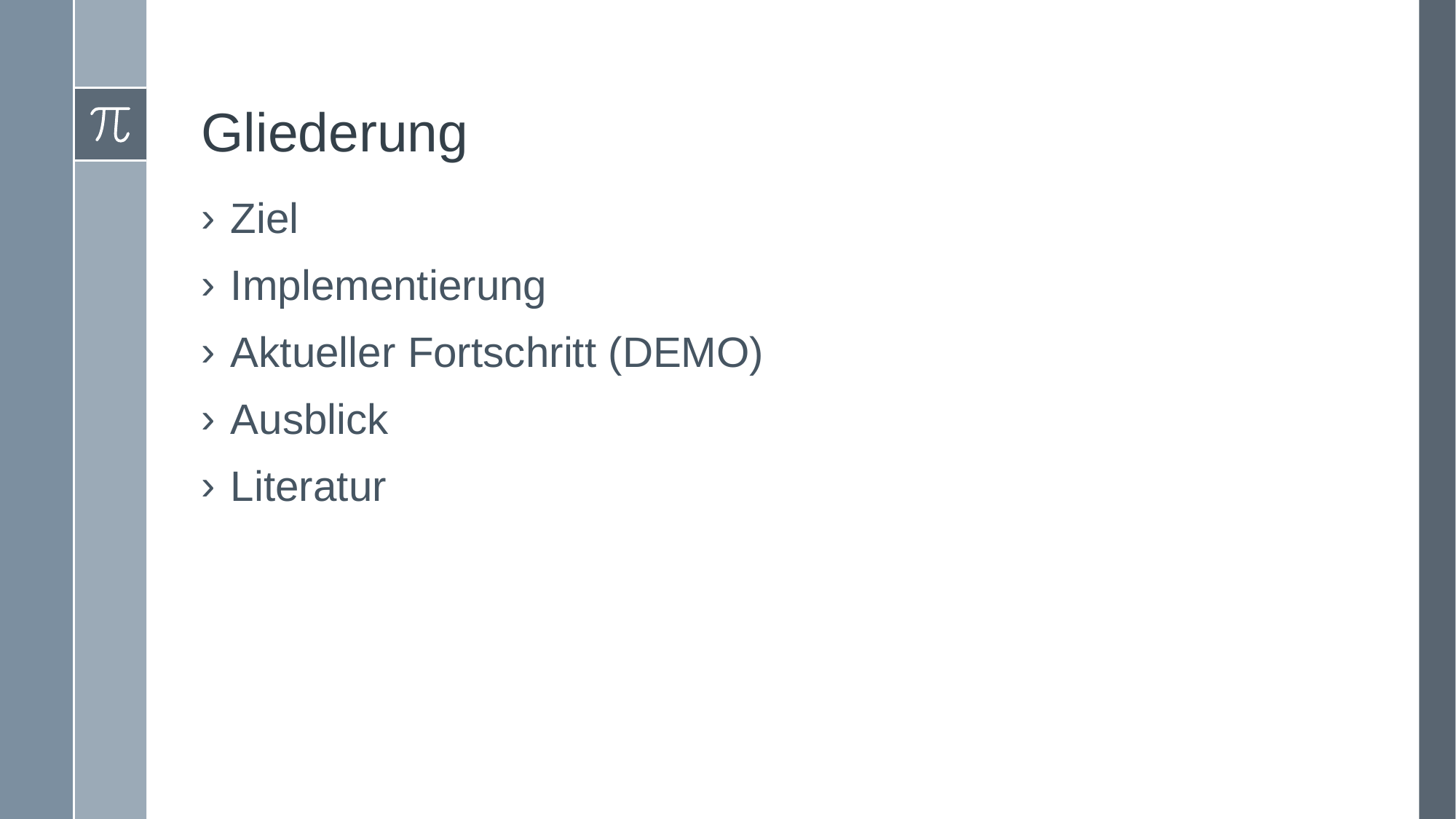

# Gliederung
Ziel
Implementierung
Aktueller Fortschritt (DEMO)
Ausblick
Literatur